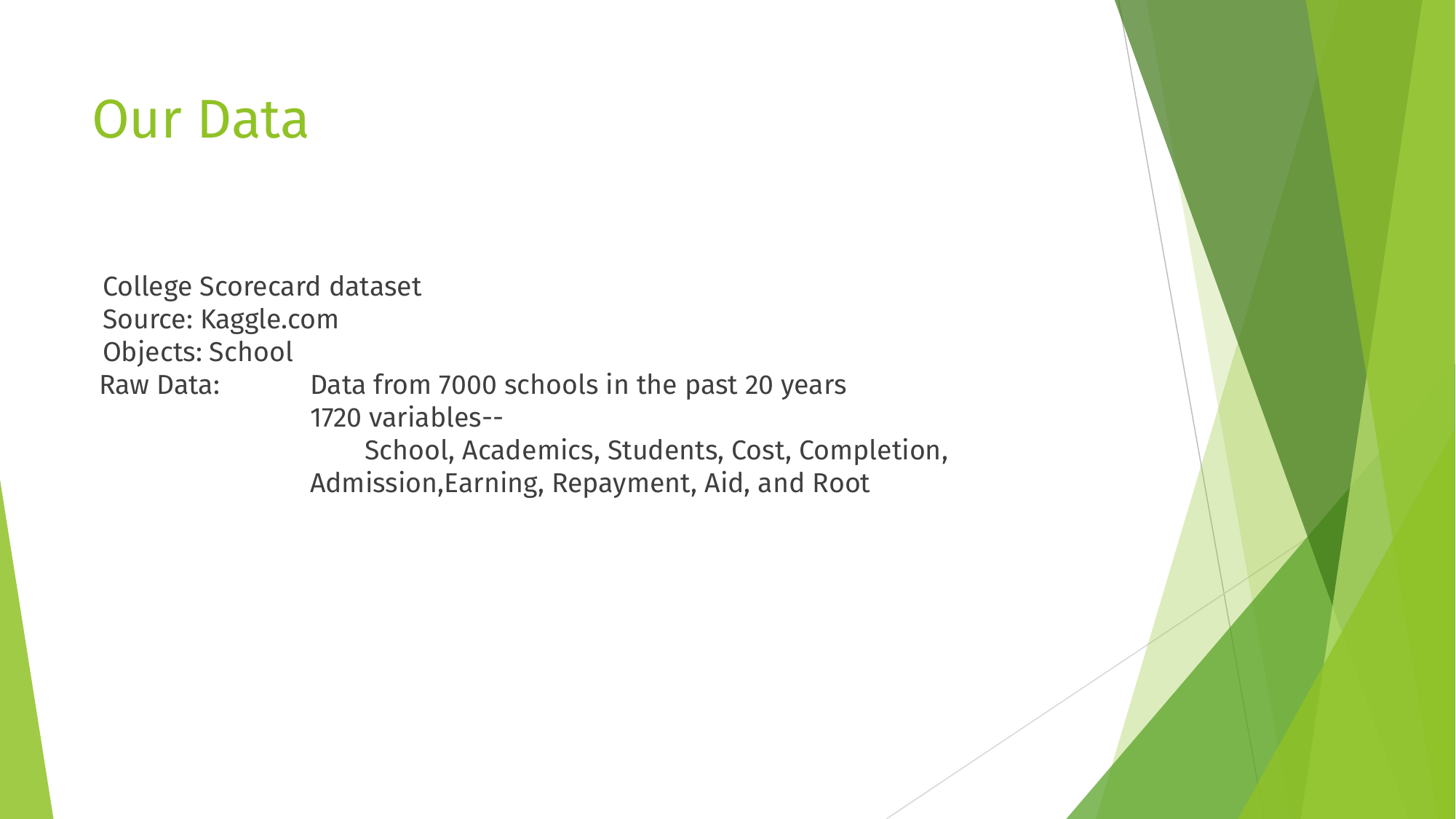

# Our Data
College Scorecard dataset
Source: Kaggle.com
Objects: School
 Raw Data: 	Data from 7000 schools in the past 20 years
      	1720 variables--
	School, Academics, Students, Cost, Completion,
    	Admission,Earning, Repayment, Aid, and Root